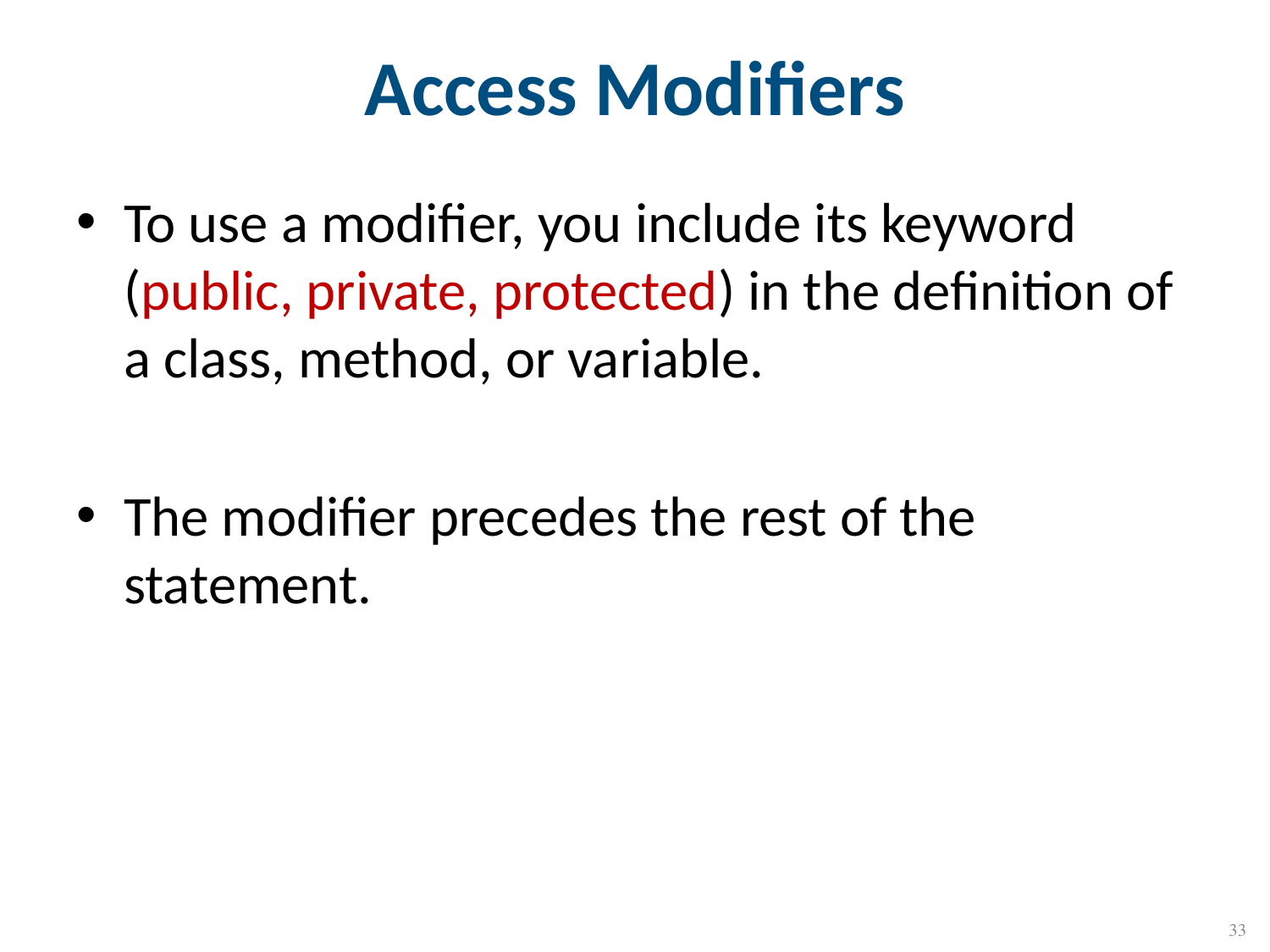

# Access Modifiers
To use a modifier, you include its keyword (public, private, protected) in the definition of a class, method, or variable.

The modifier precedes the rest of the statement.

33